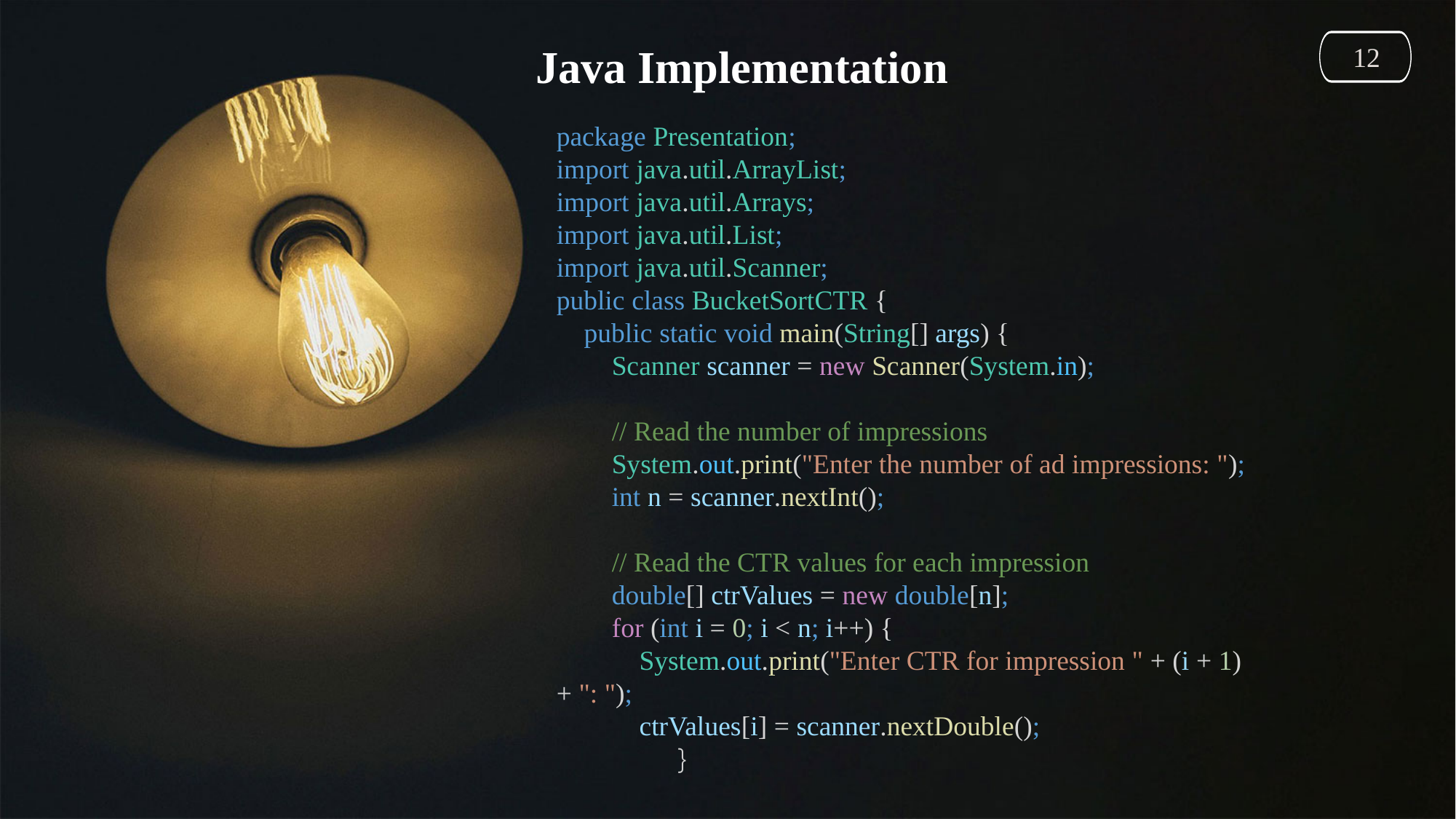

12
Java Implementation
package Presentation;
import java.util.ArrayList;
import java.util.Arrays;
import java.util.List;
import java.util.Scanner;
public class BucketSortCTR {
    public static void main(String[] args) {
        Scanner scanner = new Scanner(System.in);
        // Read the number of impressions
        System.out.print("Enter the number of ad impressions: ");
        int n = scanner.nextInt();
        // Read the CTR values for each impression
        double[] ctrValues = new double[n];
        for (int i = 0; i < n; i++) {
            System.out.print("Enter CTR for impression " + (i + 1) + ": ");
            ctrValues[i] = scanner.nextDouble();
        }